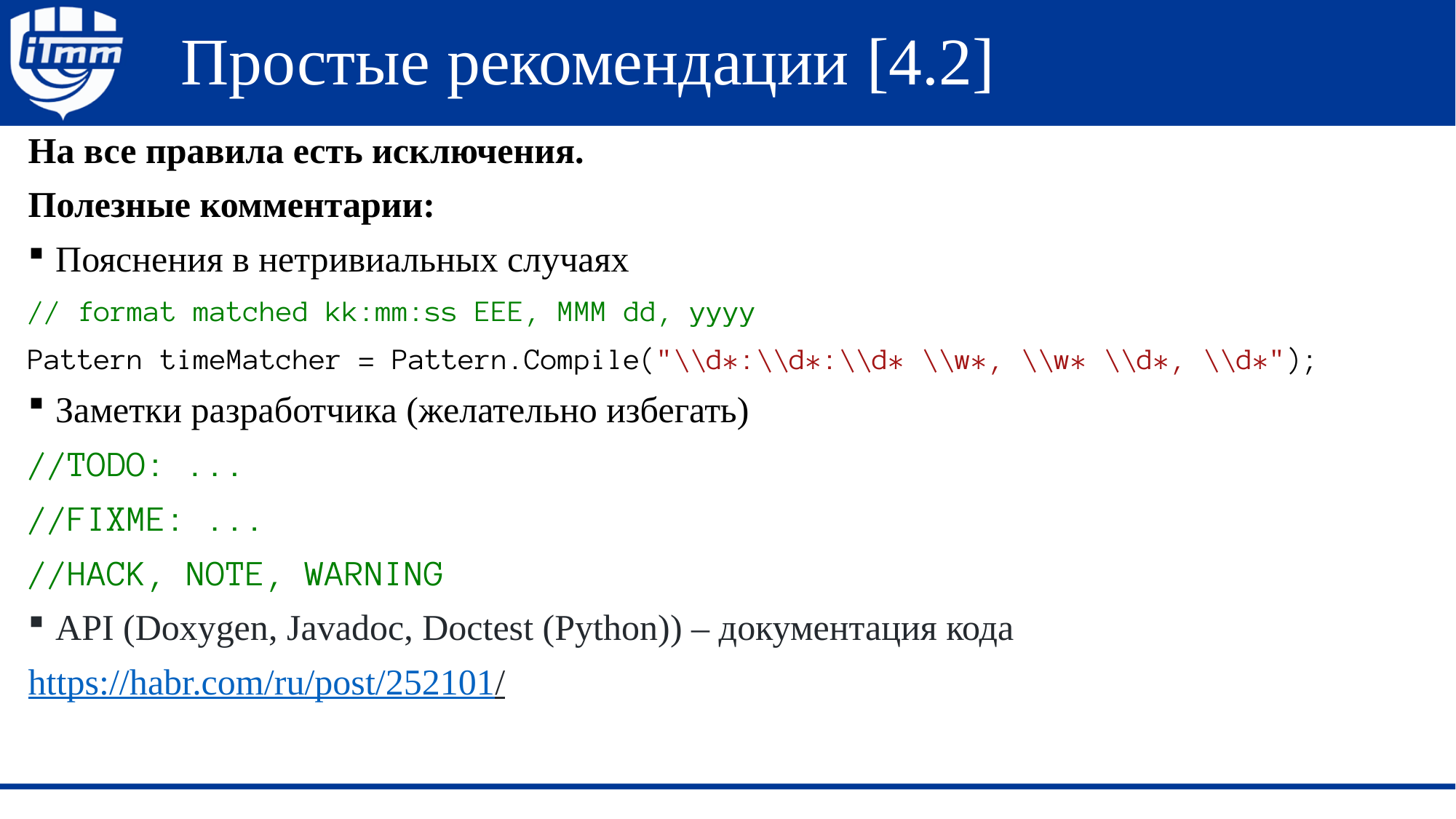

# Простые рекомендации [4.2]
На все правила есть исключения.
Полезные комментарии:
Пояснения в нетривиальных случаях
// format matched kk:mm:ss EEE, MMM dd, yyyy
Pattern timeMatcher = Pattern.Compile("\\d*:\\d*:\\d* \\w*, \\w* \\d*, \\d*");
Заметки разработчика (желательно избегать)
//TODO: ...
//FIXME: ...
//HACK, NOTE, WARNING
API (Doxygen, Javadoc, Doctest (Python)) – документация кода
https://habr.com/ru/post/252101/